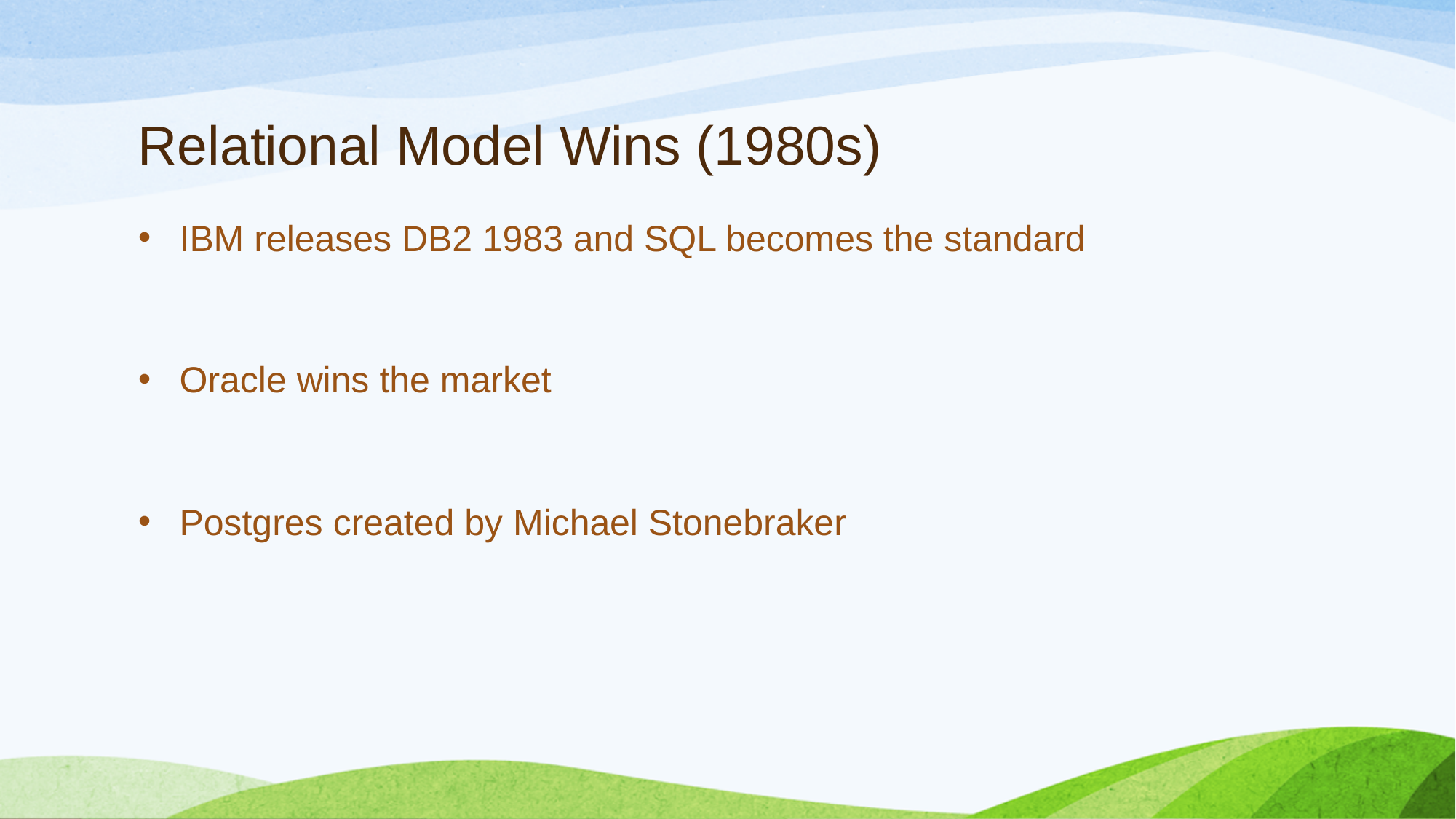

# Relational Model Wins (1980s)
IBM releases DB2 1983 and SQL becomes the standard

Oracle wins the market

Postgres created by Michael Stonebraker